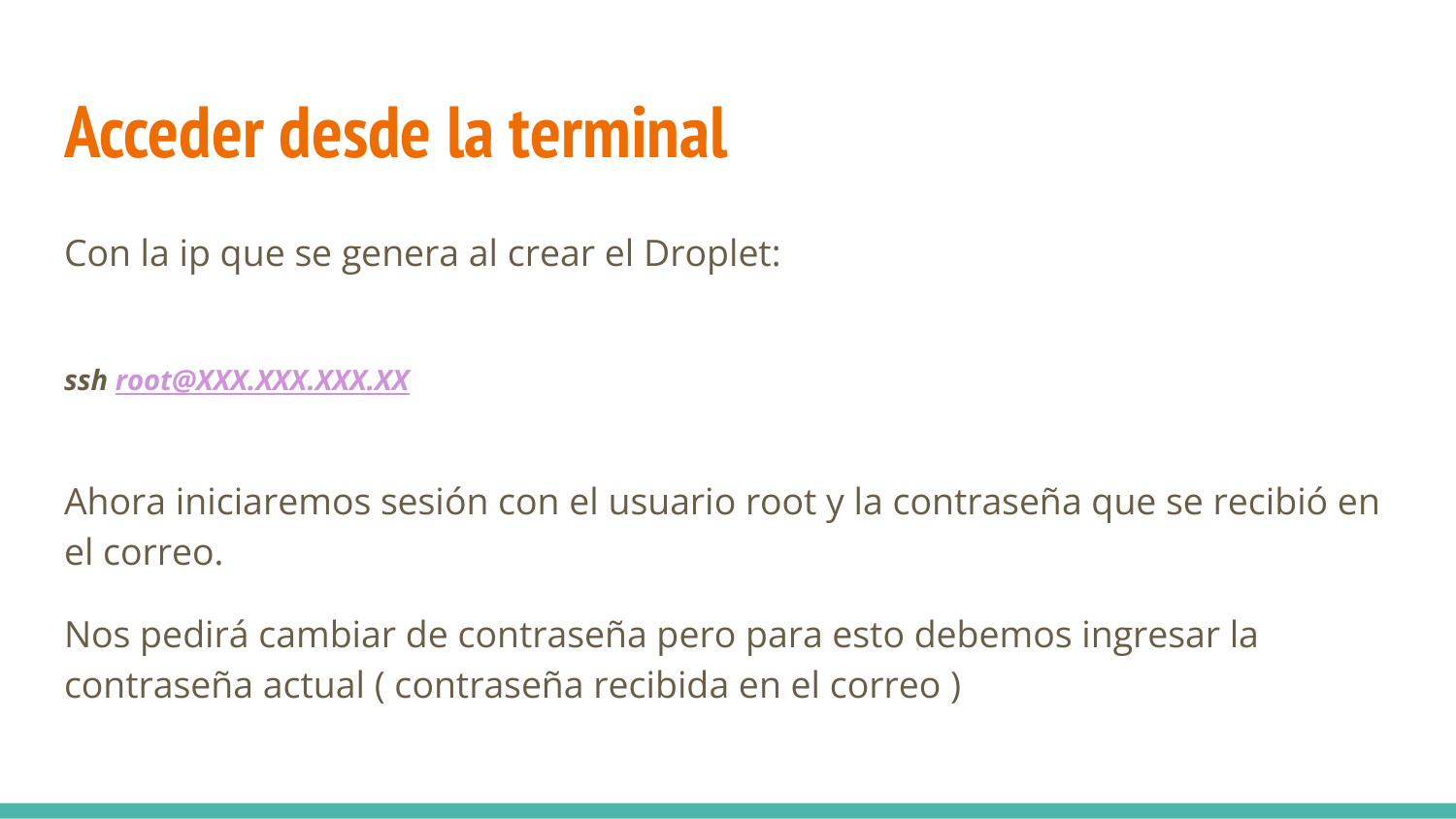

# Acceder desde la terminal
Con la ip que se genera al crear el Droplet:
ssh root@XXX.XXX.XXX.XX

Ahora iniciaremos sesión con el usuario root y la contraseña que se recibió en el correo.
Nos pedirá cambiar de contraseña pero para esto debemos ingresar la contraseña actual ( contraseña recibida en el correo )